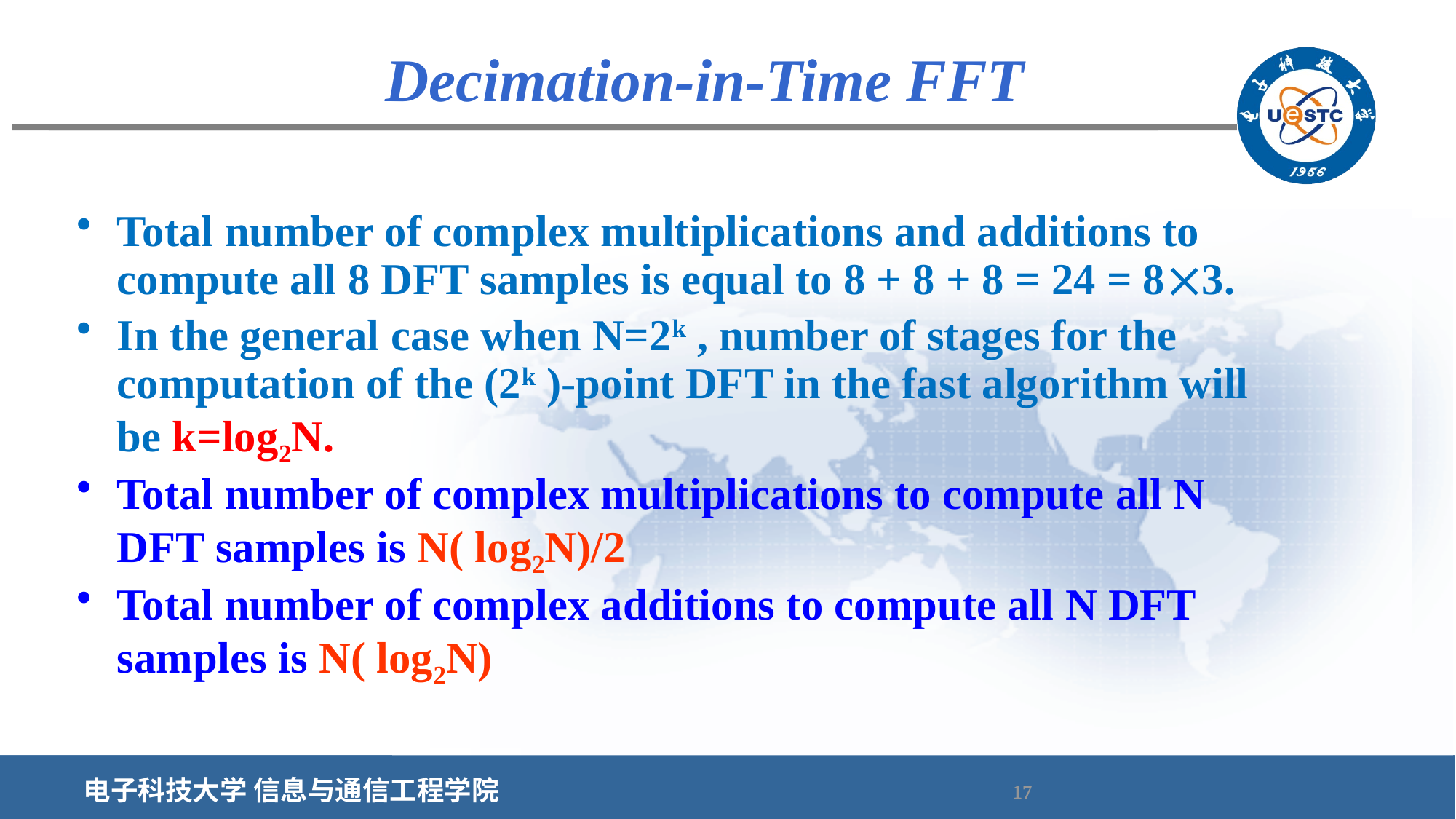

# Decimation-in-Time FFT
Total number of complex multiplications and additions to compute all 8 DFT samples is equal to 8 + 8 + 8 = 24 = 8×3.
In the general case when N=2k , number of stages for the computation of the (2k )-point DFT in the fast algorithm will be k=log2N.
Total number of complex multiplications to compute all N DFT samples is N( log2N)/2
Total number of complex additions to compute all N DFT samples is N( log2N)